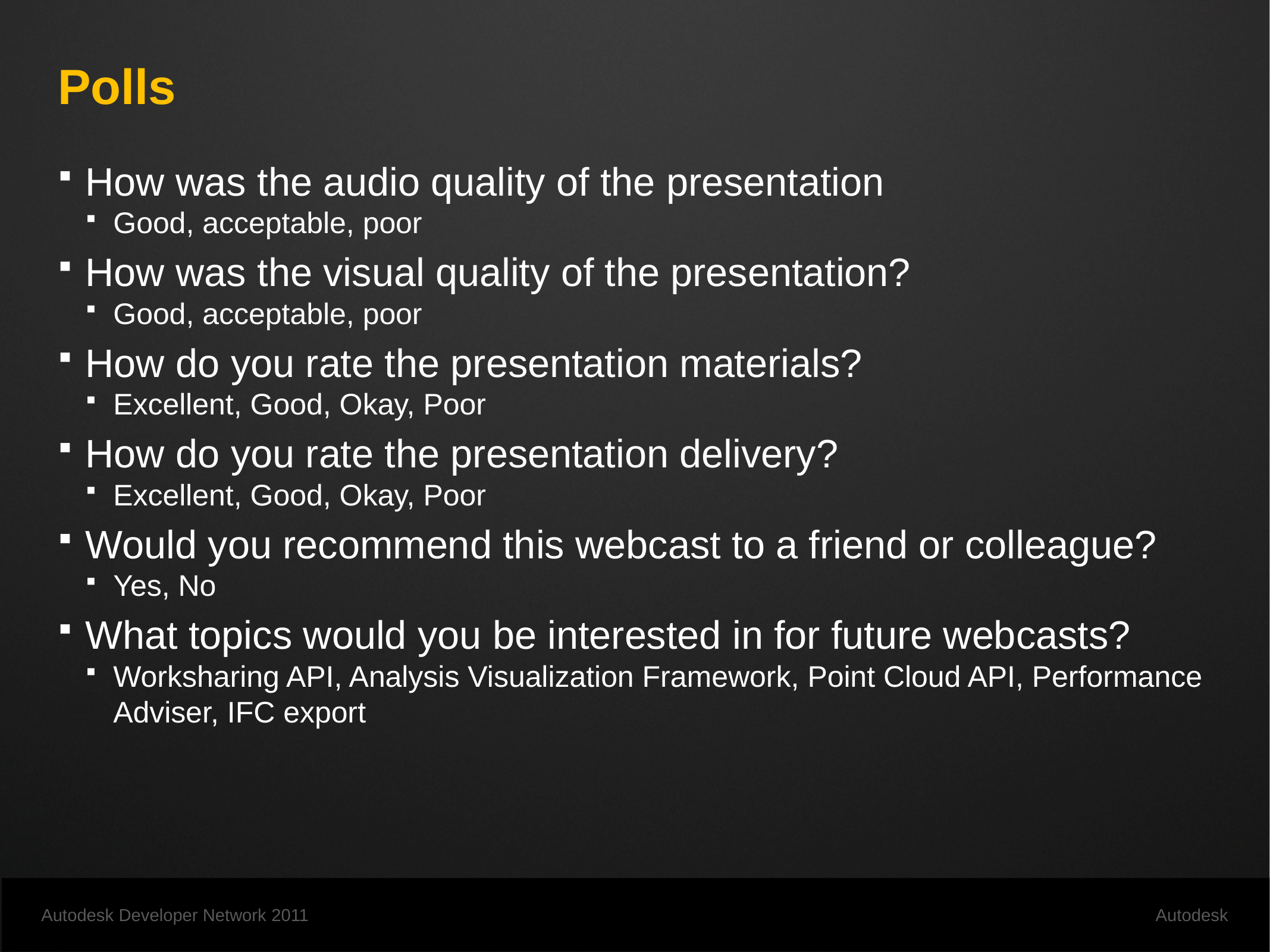

# Polls
How was the audio quality of the presentation
Good, acceptable, poor
How was the visual quality of the presentation?
Good, acceptable, poor
How do you rate the presentation materials?
Excellent, Good, Okay, Poor
How do you rate the presentation delivery?
Excellent, Good, Okay, Poor
Would you recommend this webcast to a friend or colleague?
Yes, No
What topics would you be interested in for future webcasts?
Worksharing API, Analysis Visualization Framework, Point Cloud API, Performance Adviser, IFC export